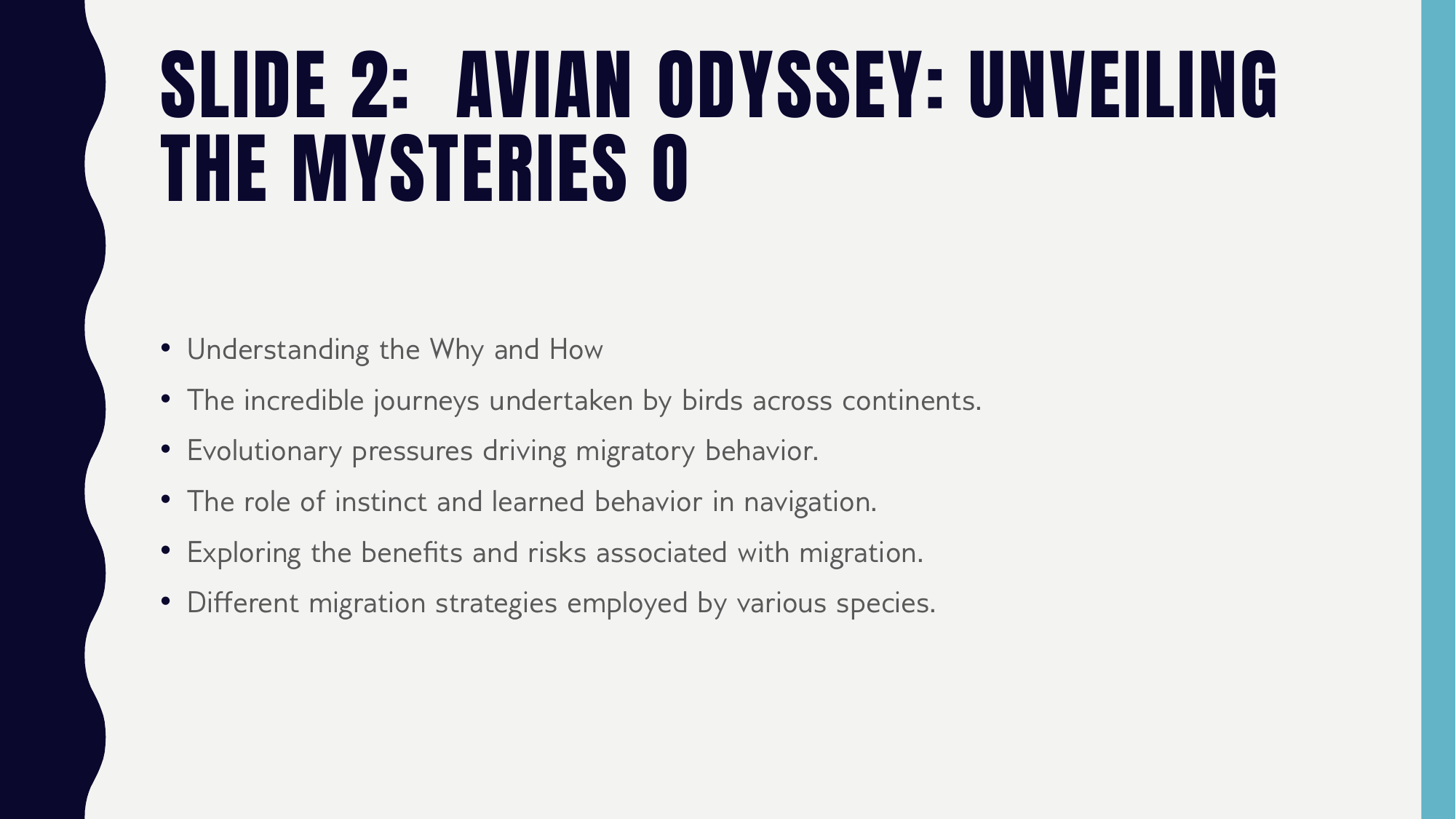

# Slide 2:  Avian Odyssey: Unveiling the Mysteries o

Understanding the Why and How
The incredible journeys undertaken by birds across continents.
Evolutionary pressures driving migratory behavior.
The role of instinct and learned behavior in navigation.
Exploring the benefits and risks associated with migration.
Different migration strategies employed by various species.